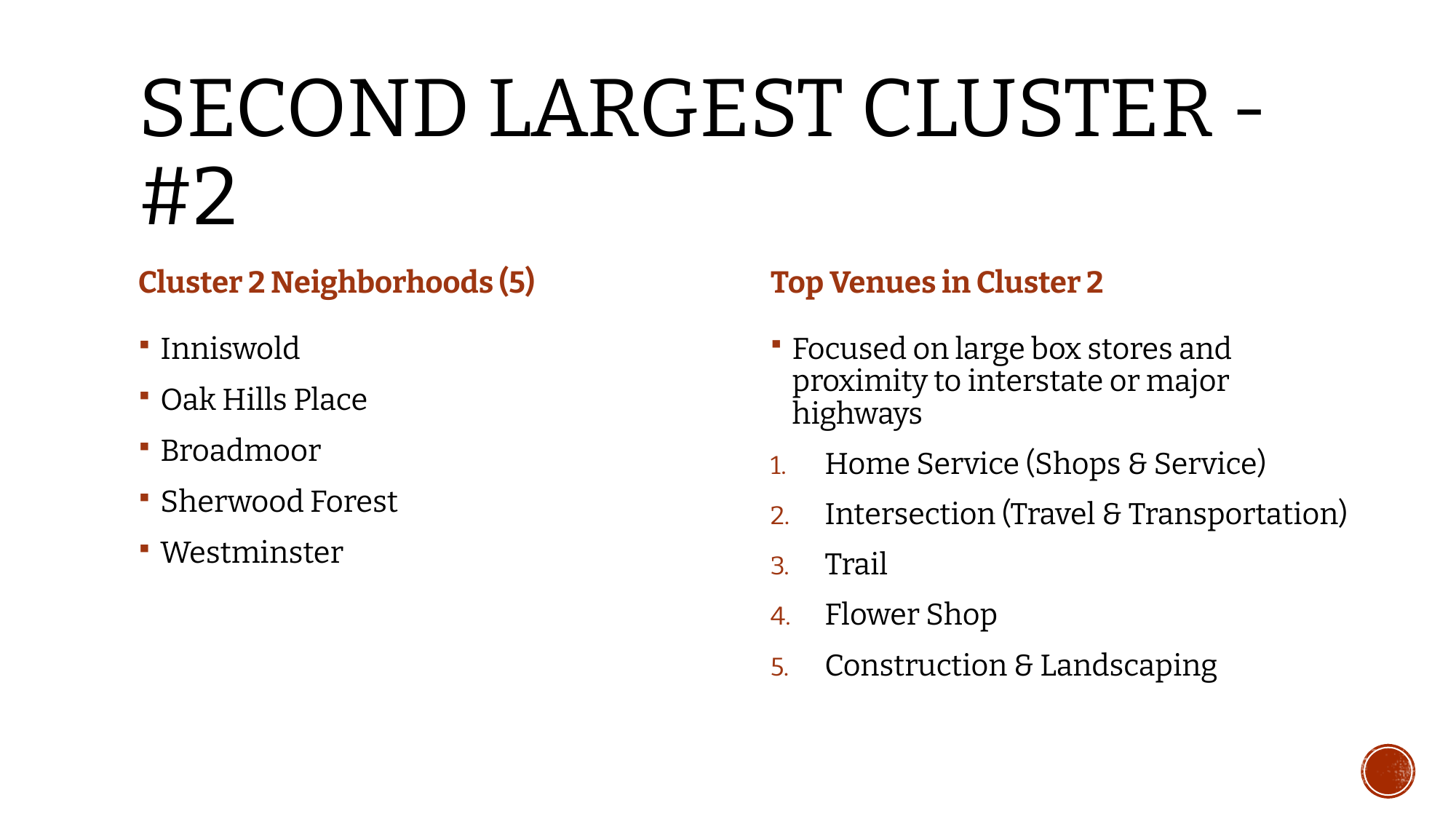

# Second Largest Cluster - #2
Cluster 2 Neighborhoods (5)
Top Venues in Cluster 2
Inniswold
Oak Hills Place
Broadmoor
Sherwood Forest
Westminster
Focused on large box stores and proximity to interstate or major highways
Home Service (Shops & Service)
Intersection (Travel & Transportation)
Trail
Flower Shop
Construction & Landscaping